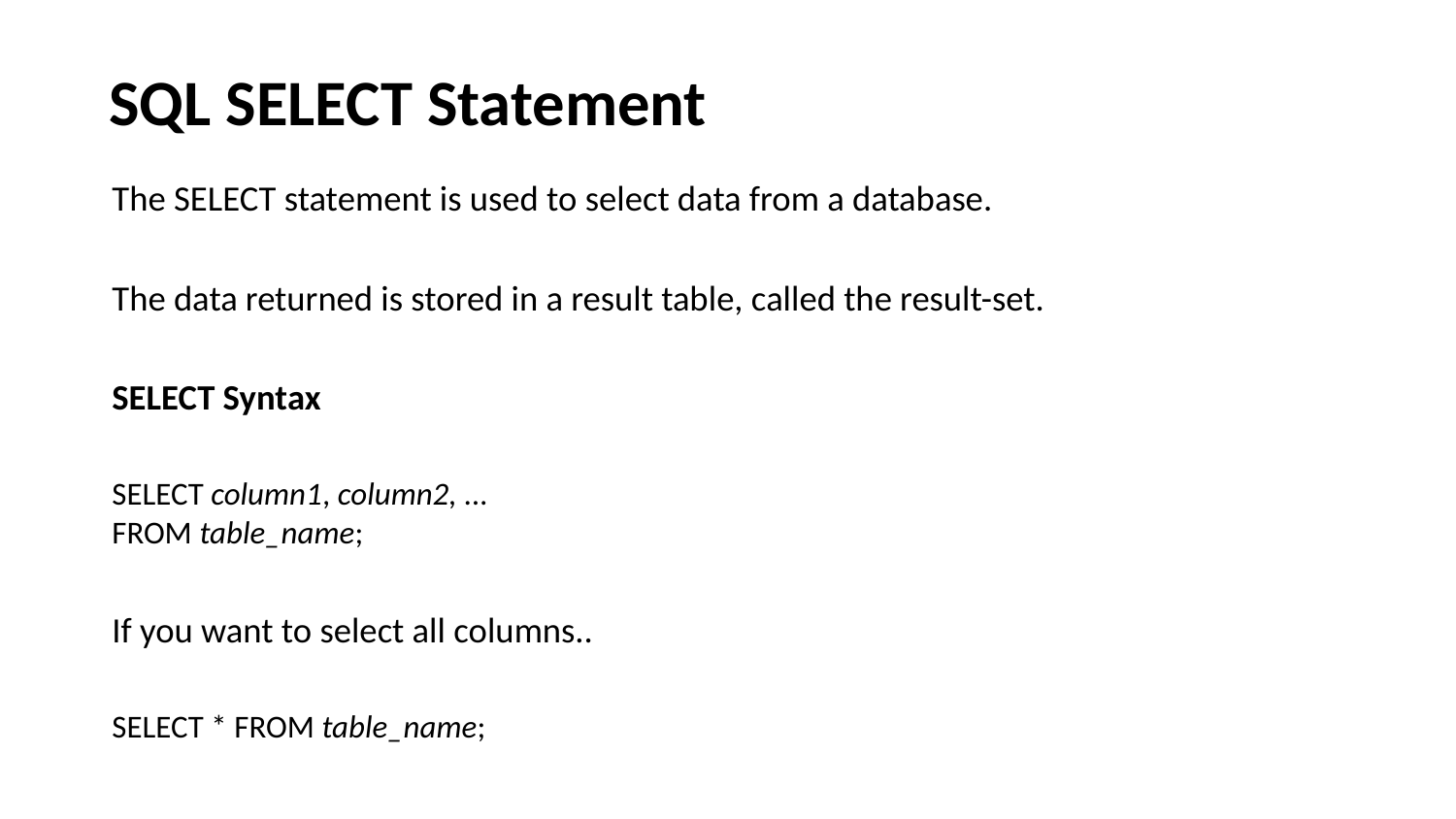

# SQL SELECT Statement
The SELECT statement is used to select data from a database.

The data returned is stored in a result table, called the result-set.

SELECT Syntax

SELECT column1, column2, ...
FROM table_name;

If you want to select all columns..

SELECT * FROM table_name;